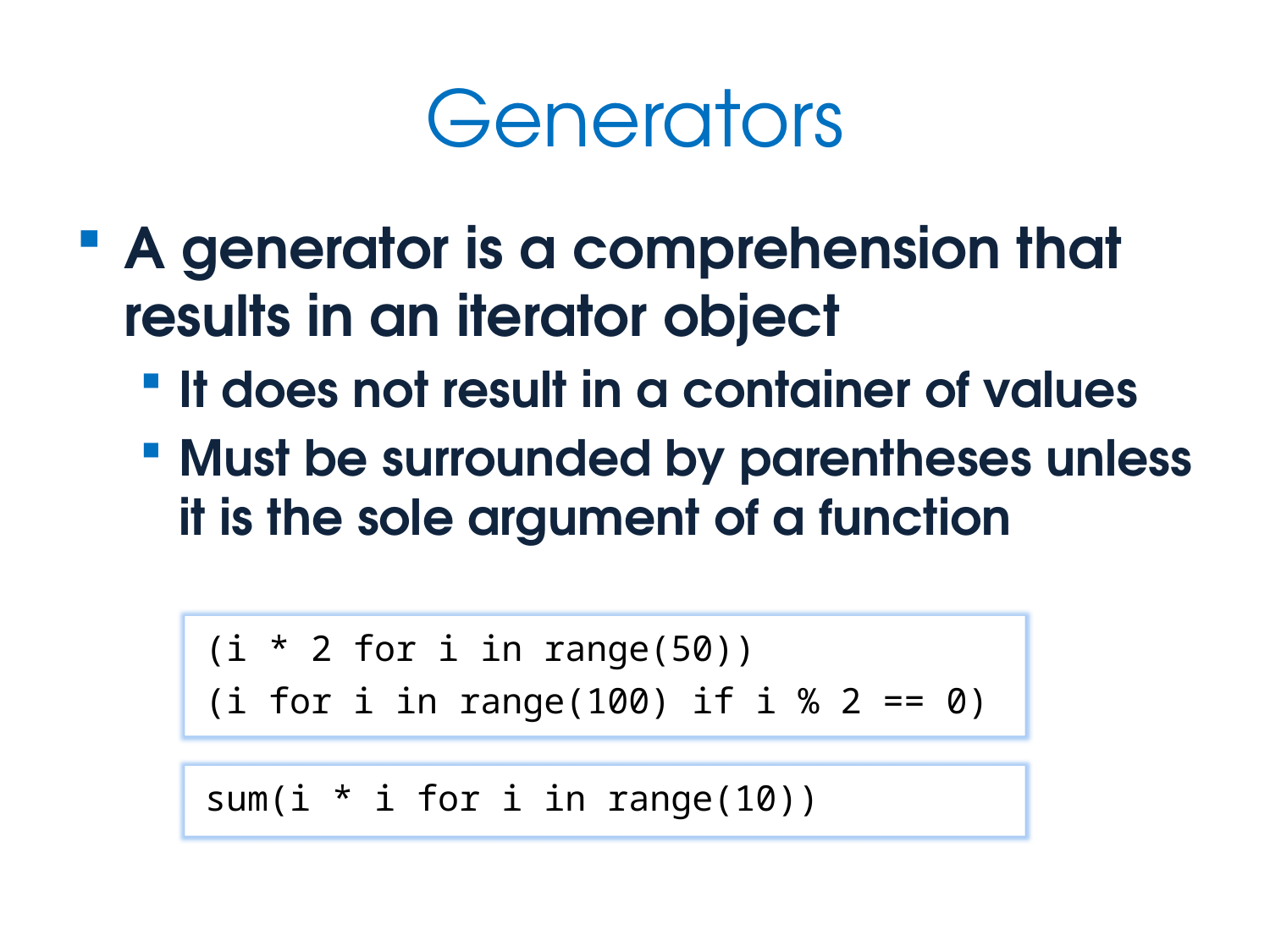

# Generators
A generator is a comprehension that results in an iterator object
It does not result in a container of values
Must be surrounded by parentheses unless it is the sole argument of a function
(i * 2 for i in range(50))
(i for i in range(100) if i % 2 == 0)
sum(i * i for i in range(10))